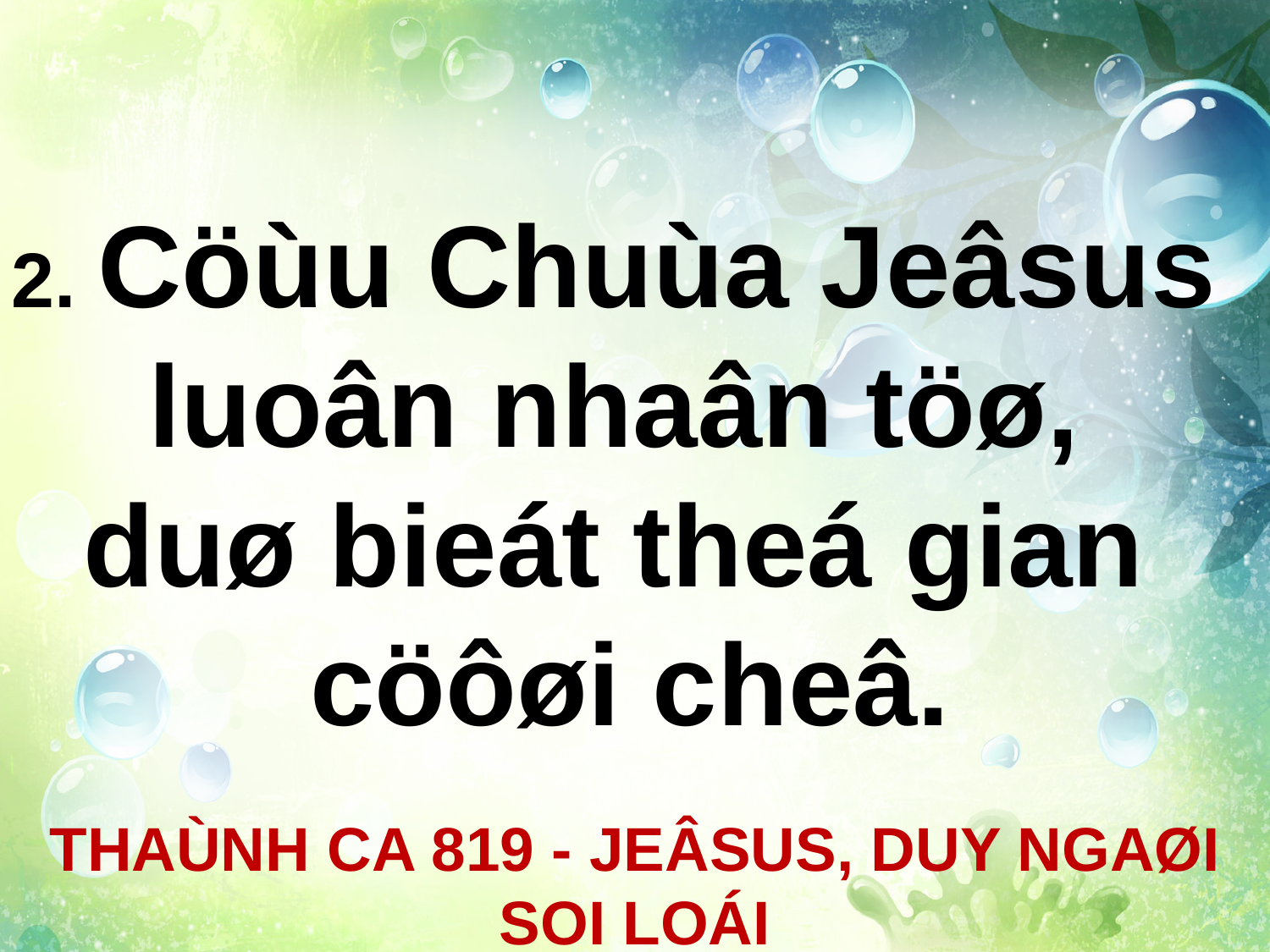

2. Cöùu Chuùa Jeâsus
luoân nhaân töø,
duø bieát theá gian
cöôøi cheâ.
THAÙNH CA 819 - JEÂSUS, DUY NGAØI SOI LOÁI